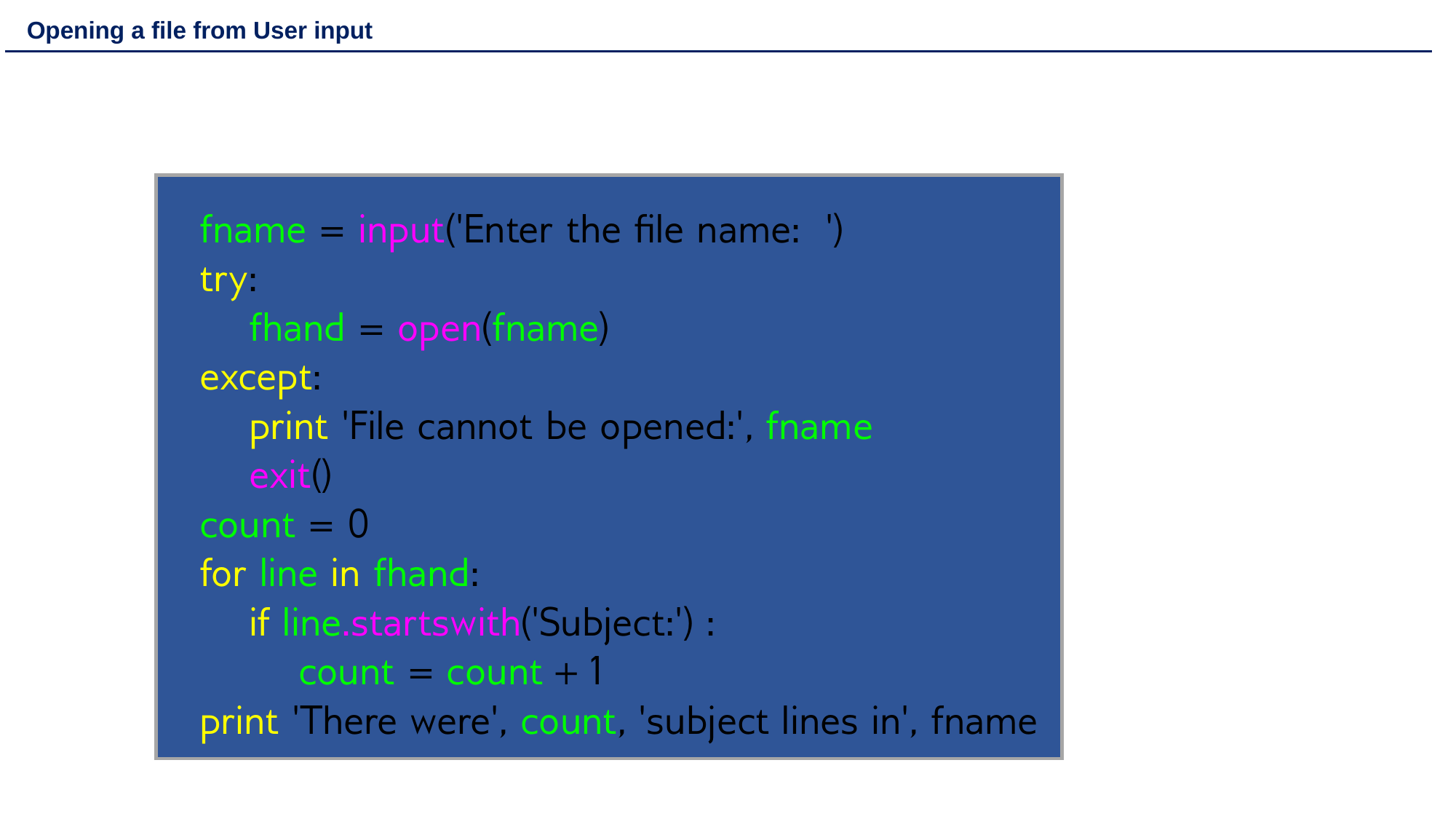

Opening a file from User input

fname = input('Enter the file name:  ')
try:
    fhand = open(fname)
except:
    print 'File cannot be opened:', fname
    exit()
count = 0
for line in fhand:
    if line.startswith('Subject:') :
        count = count + 1
print 'There were', count, 'subject lines in', fname